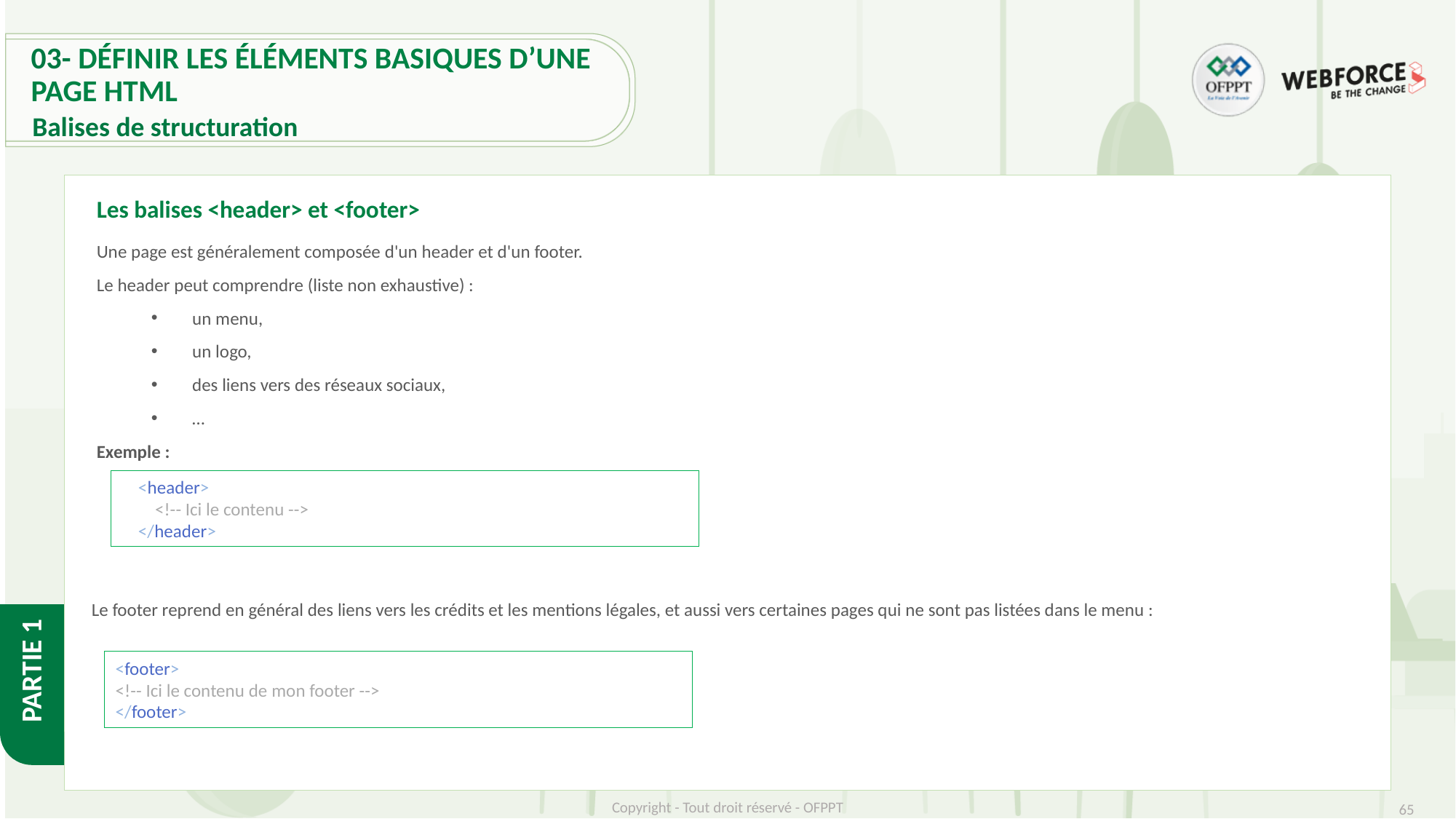

# 03- Définir les éléments basiques d’une page HTML
Balises de structuration
Les balises <header> et <footer>

Une page est généralement composée d'un header et d'un footer.
Le header peut comprendre (liste non exhaustive) :
un menu,
un logo,
des liens vers des réseaux sociaux,
…
Exemple :

    <header>
        <!-- Ici le contenu -->
    </header>
Le footer reprend en général des liens vers les crédits et les mentions légales, et aussi vers certaines pages qui ne sont pas listées dans le menu :
<footer>
<!-- Ici le contenu de mon footer -->
</footer>